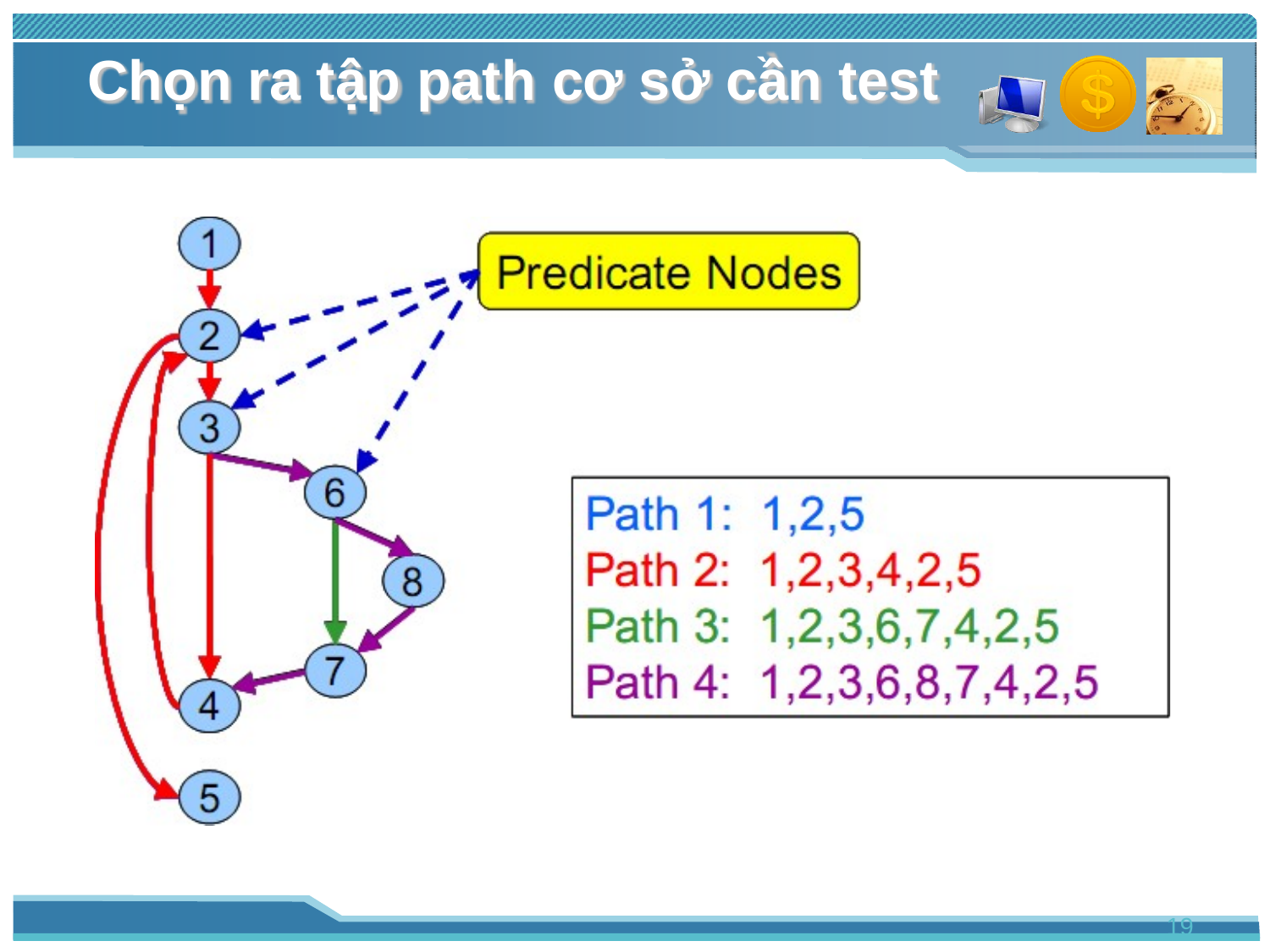

# Chọn ra tập path cơ sở cần test

19